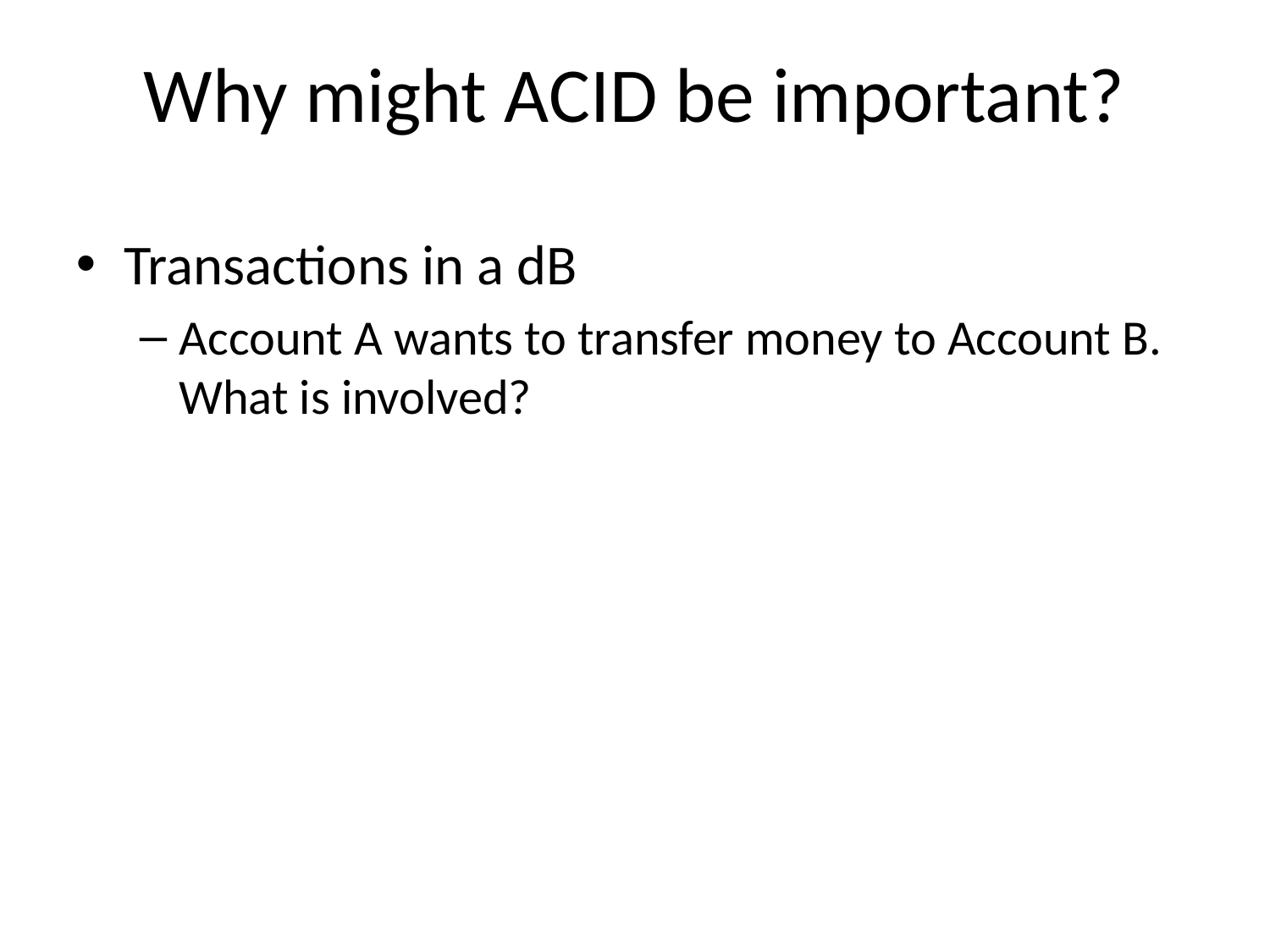

# Why might ACID be important?
Transactions in a dB
Account A wants to transfer money to Account B.  What is involved?